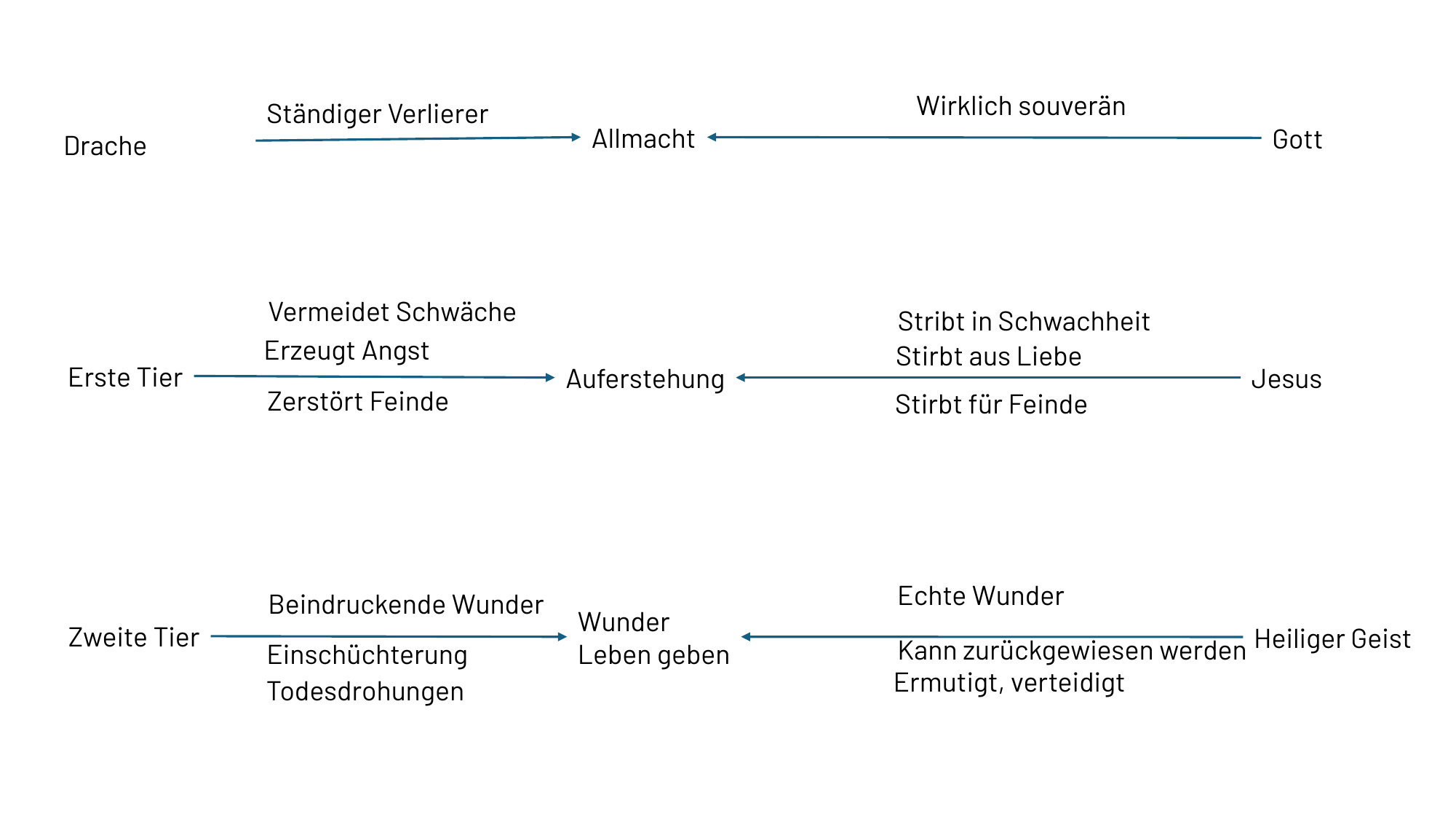

Wirklich souverän
Ständiger Verlierer
Allmacht
Gott
Drache
Vermeidet Schwäche
Stribt in Schwachheit
Erzeugt Angst
Stirbt aus Liebe
Erste Tier
Auferstehung
Jesus
Zerstört Feinde
Stirbt für Feinde
Echte Wunder
Beindruckende Wunder
Wunder
Leben geben
Zweite Tier
Heiliger Geist
Kann zurückgewiesen werden
Einschüchterung
Ermutigt, verteidigt
Todesdrohungen